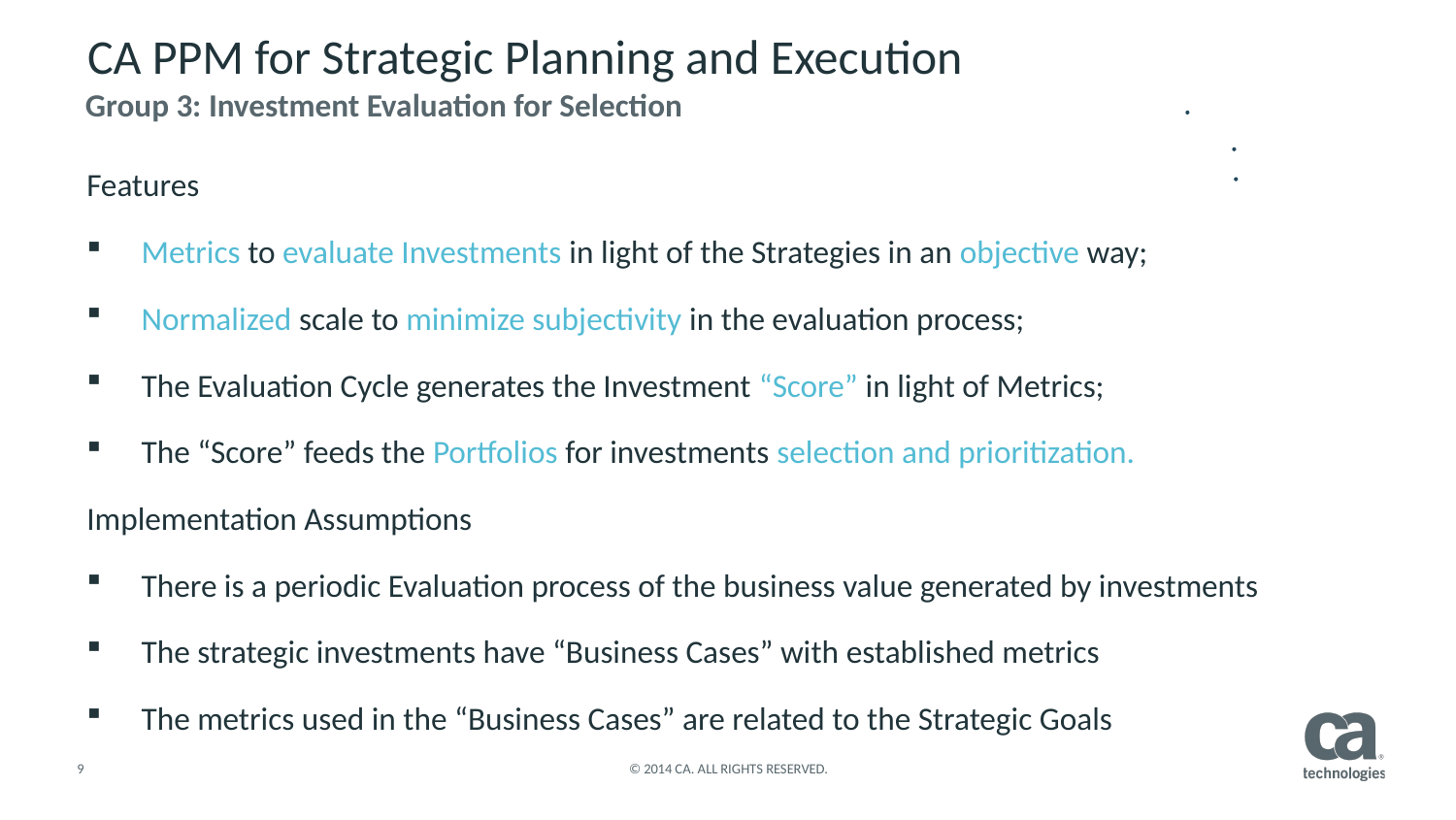

2- Revisão
De Estratégias
# CA PPM for Strategic Planning and Execution
Group 3: Investment Evaluation for Selection
Features
Metrics to evaluate Investments in light of the Strategies in an objective way;
Normalized scale to minimize subjectivity in the evaluation process;
The Evaluation Cycle generates the Investment “Score” in light of Metrics;
The “Score” feeds the Portfolios for investments selection and prioritization.
Implementation Assumptions
There is a periodic Evaluation process of the business value generated by investments
The strategic investments have “Business Cases” with established metrics
The metrics used in the “Business Cases” are related to the Strategic Goals